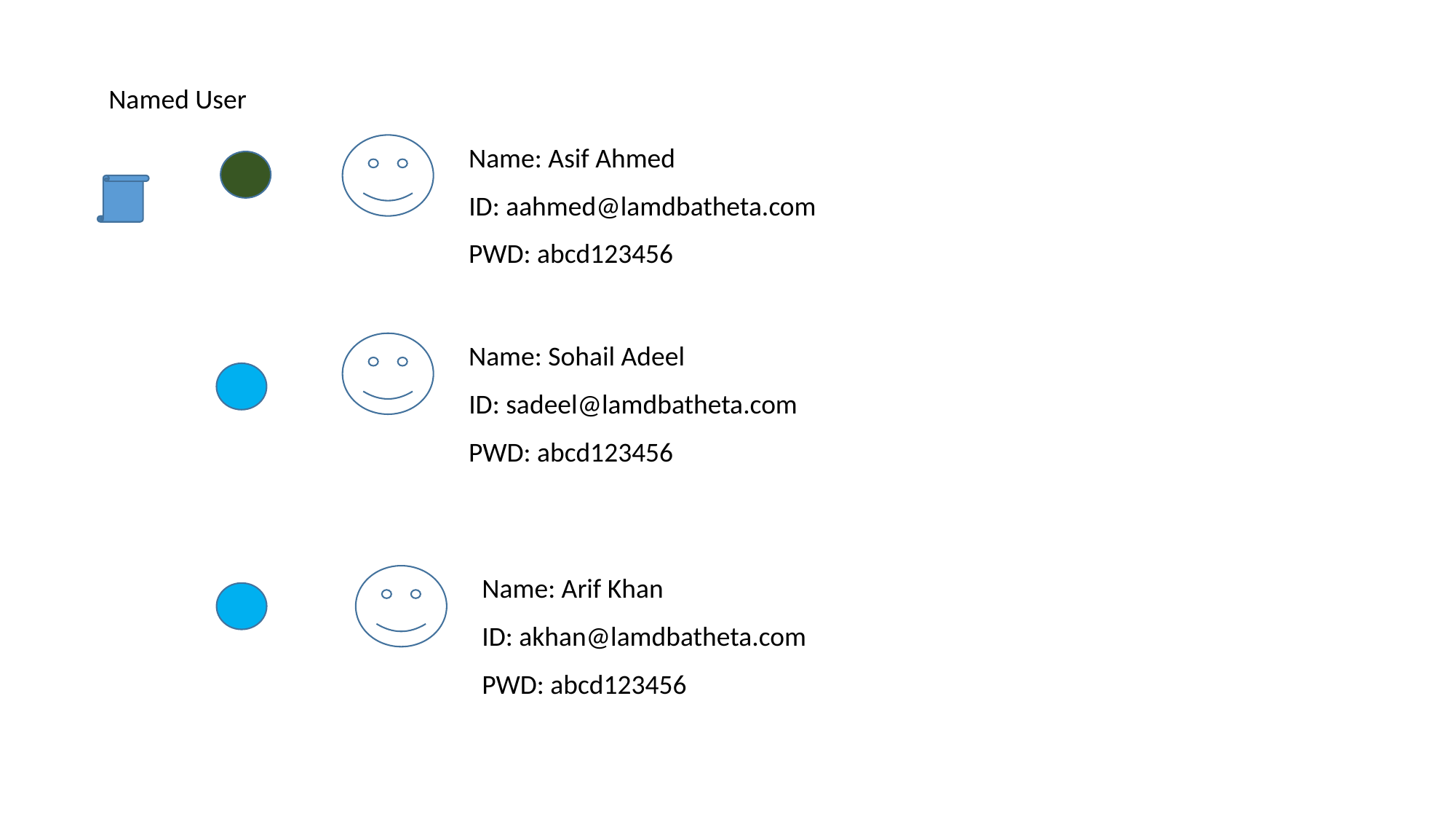

Named User

Name: Asif Ahmed

ID: aahmed@lamdbatheta.com
PWD: abcd123456

Name: Sohail Adeel

ID: sadeel@lamdbatheta.com
PWD: abcd123456

Name: Arif Khan

ID: akhan@lamdbatheta.com
PWD: abcd123456